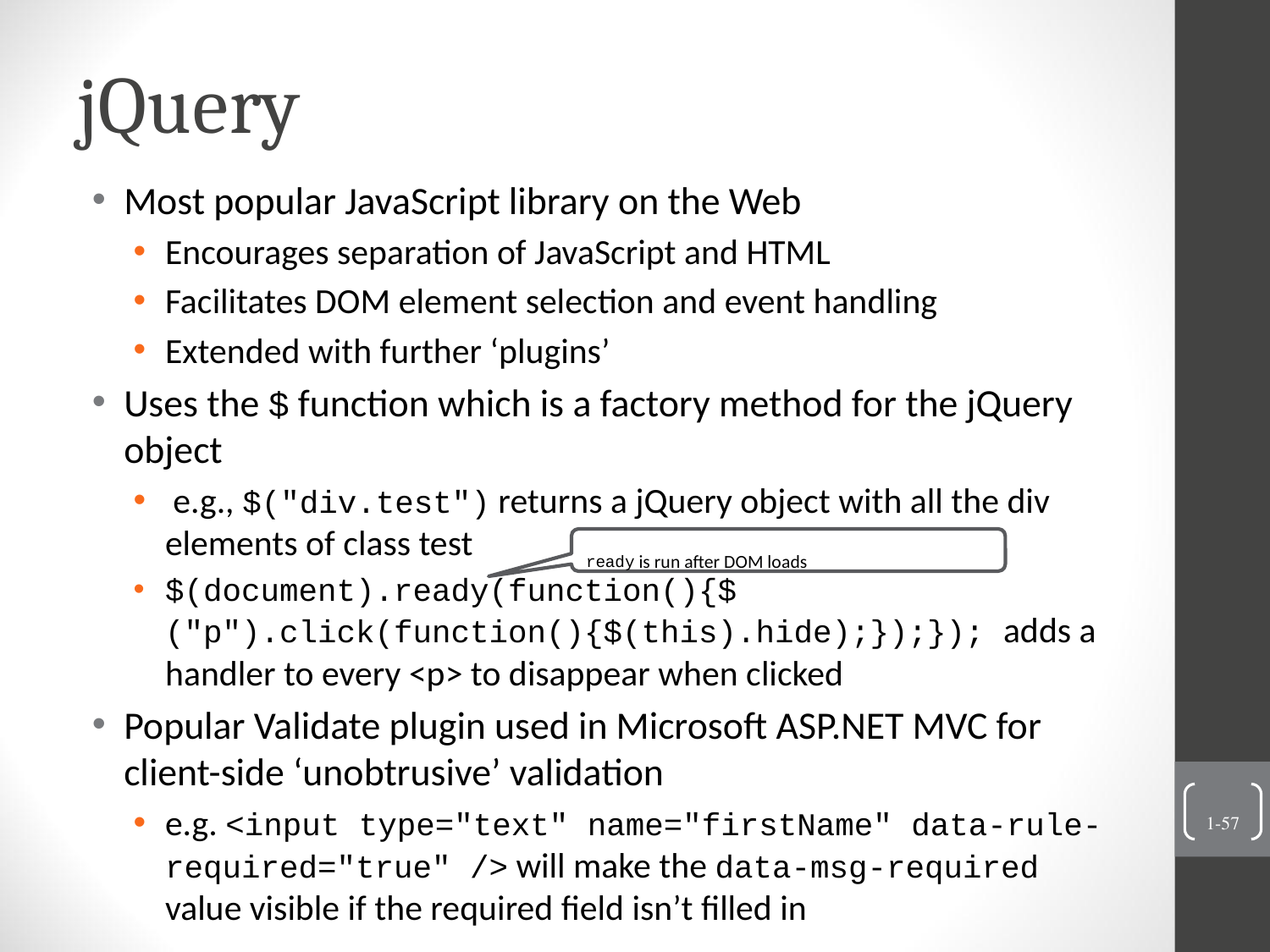

# jQuery
Most popular JavaScript library on the Web
Encourages separation of JavaScript and HTML
Facilitates DOM element selection and event handling
Extended with further ‘plugins’
Uses the $ function which is a factory method for the jQuery object
 e.g., $("div.test") returns a jQuery object with all the div elements of class test
$(document).ready(function(){$("p").click(function(){$(this).hide);});}); adds a handler to every <p> to disappear when clicked
Popular Validate plugin used in Microsoft ASP.NET MVC for client-side ‘unobtrusive’ validation
e.g. <input type="text" name="firstName" data-rule-required="true" /> will make the data-msg-required value visible if the required field isn’t filled in

ready is run after DOM loads
1-57